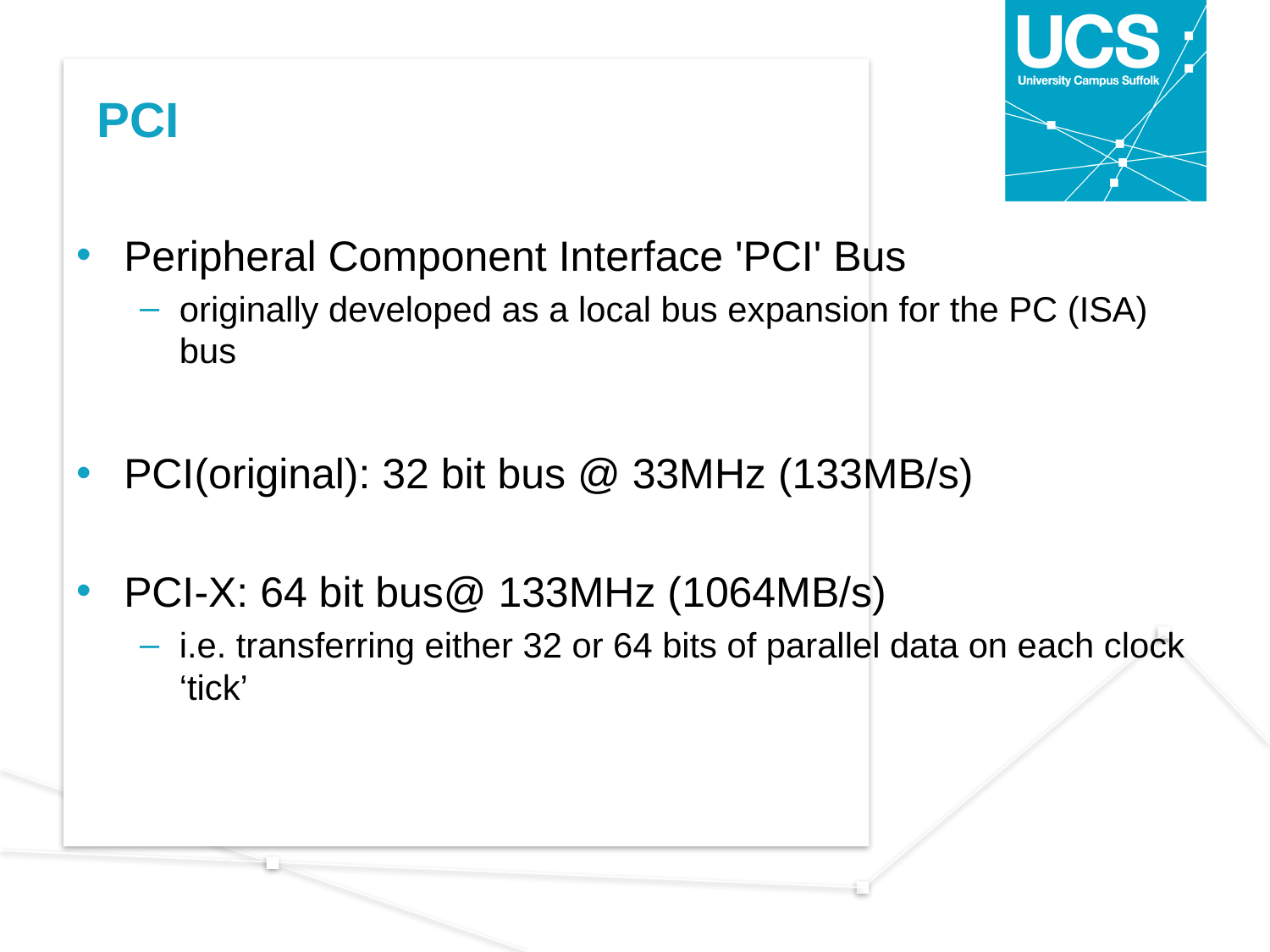

# PCI
Peripheral Component Interface 'PCI' Bus
originally developed as a local bus expansion for the PC (ISA) bus

PCI(original): 32 bit bus @ 33MHz (133MB/s)

PCI-X: 64 bit bus@ 133MHz (1064MB/s)
i.e. transferring either 32 or 64 bits of parallel data on each clock ‘tick’